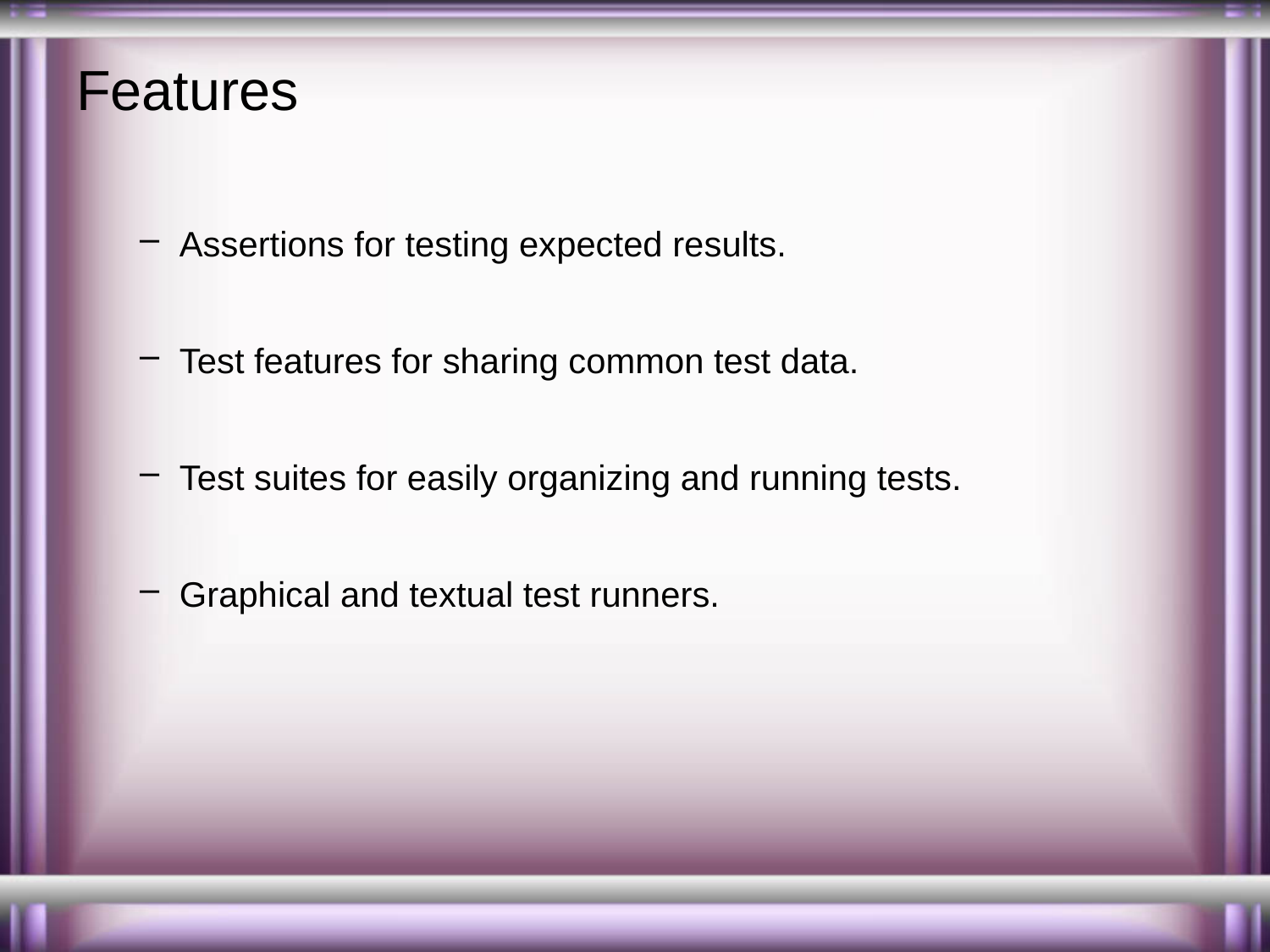

# Features

Assertions for testing expected results.

Test features for sharing common test data.

Test suites for easily organizing and running tests.

Graphical and textual test runners.